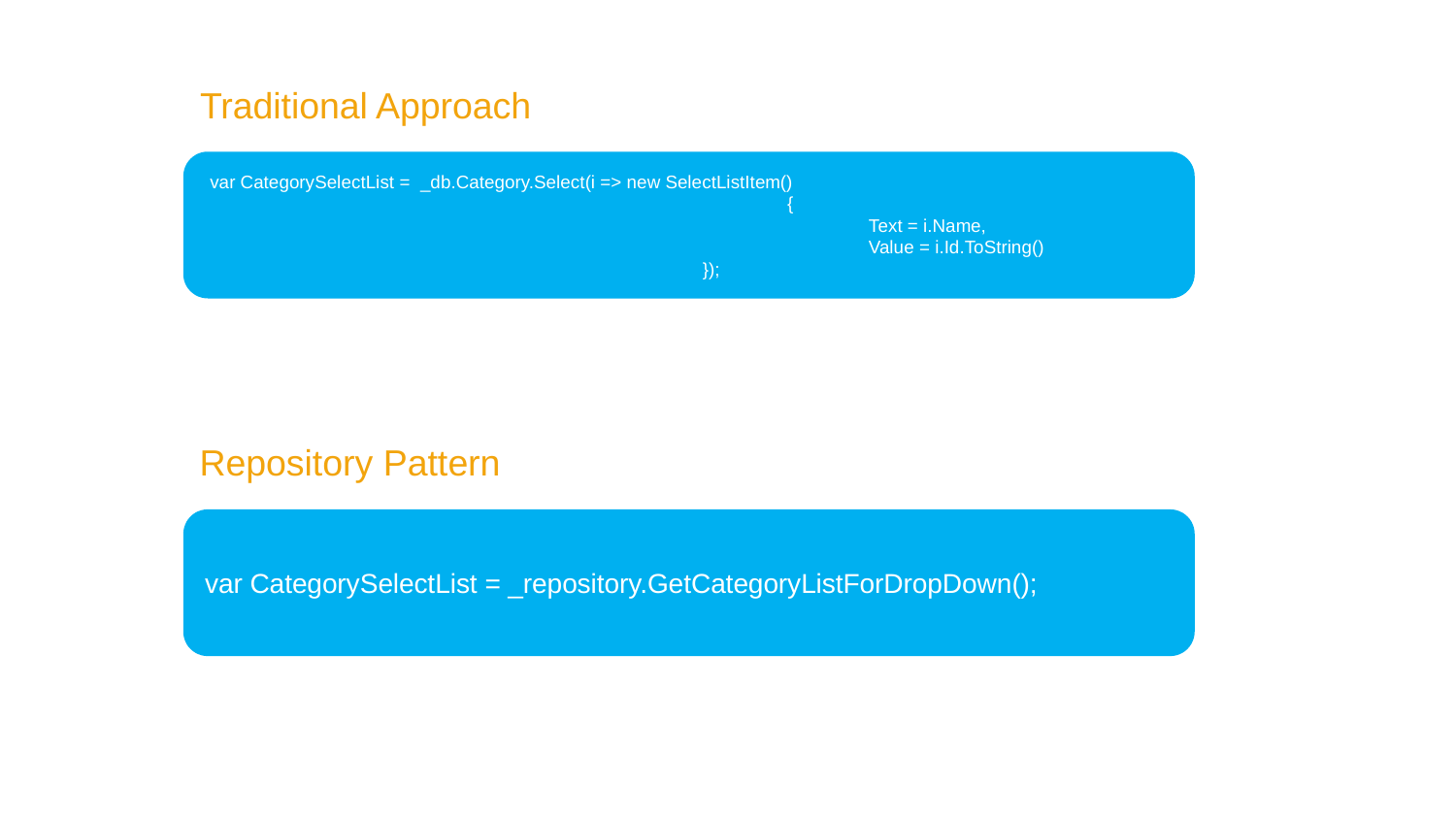

Traditional Approach
 var CategorySelectList =  _db.Category.Select(i => new SelectListItem()
            				{
				                Text = i.Name,
				                Value = i.Id.ToString()
			            });
Repository Pattern
var CategorySelectList = _repository.GetCategoryListForDropDown();